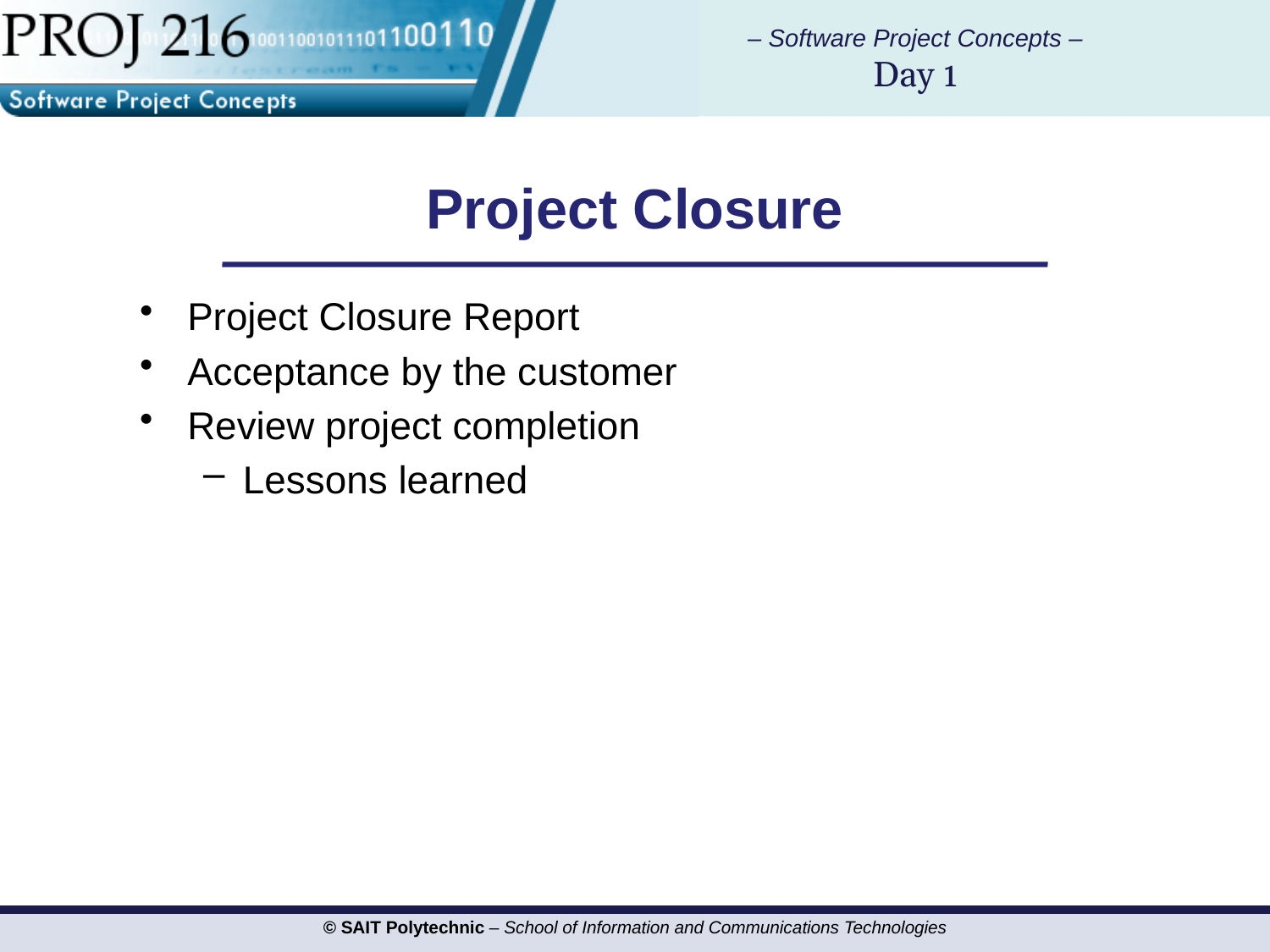

# Project Closure
Project Closure Report
Acceptance by the customer
Review project completion
Lessons learned